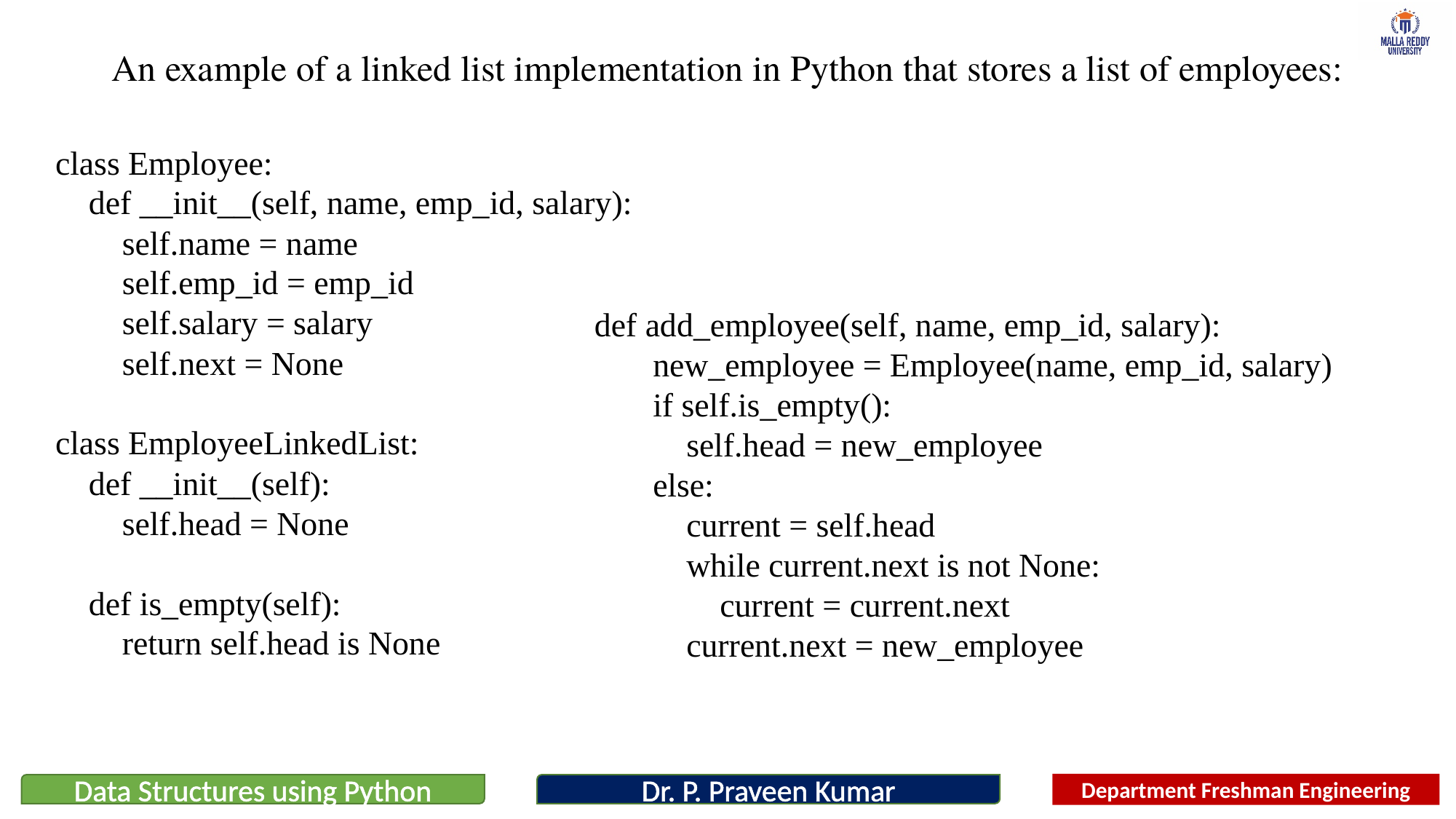

# An example of a linked list implementation in Python that stores a list of employees:
class Employee:
    def __init__(self, name, emp_id, salary):
        self.name = name
        self.emp_id = emp_id
        self.salary = salary
        self.next = None

class EmployeeLinkedList:
    def __init__(self):
        self.head = None

    def is_empty(self):
        return self.head is None
 def add_employee(self, name, emp_id, salary):
        new_employee = Employee(name, emp_id, salary)
        if self.is_empty():
            self.head = new_employee
        else:
            current = self.head
            while current.next is not None:
                current = current.next
            current.next = new_employee